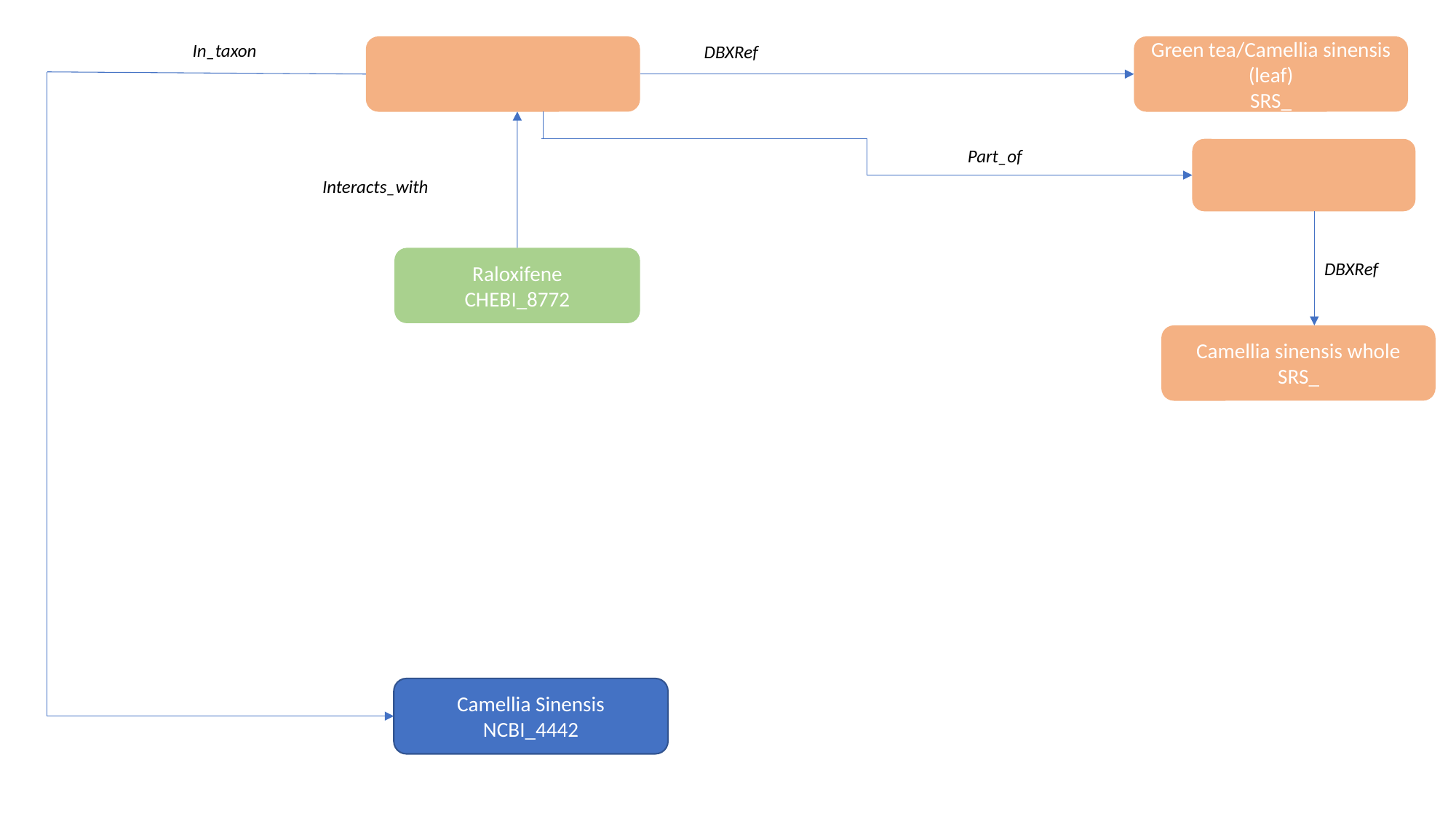

In_taxon
DBXRef

Green tea/Camellia sinensis (leaf)
SRS_

Part_of
Interacts_with
Raloxifene
CHEBI_8772
DBXRef
Camellia sinensis whole SRS_
Camellia Sinensis
NCBI_4442